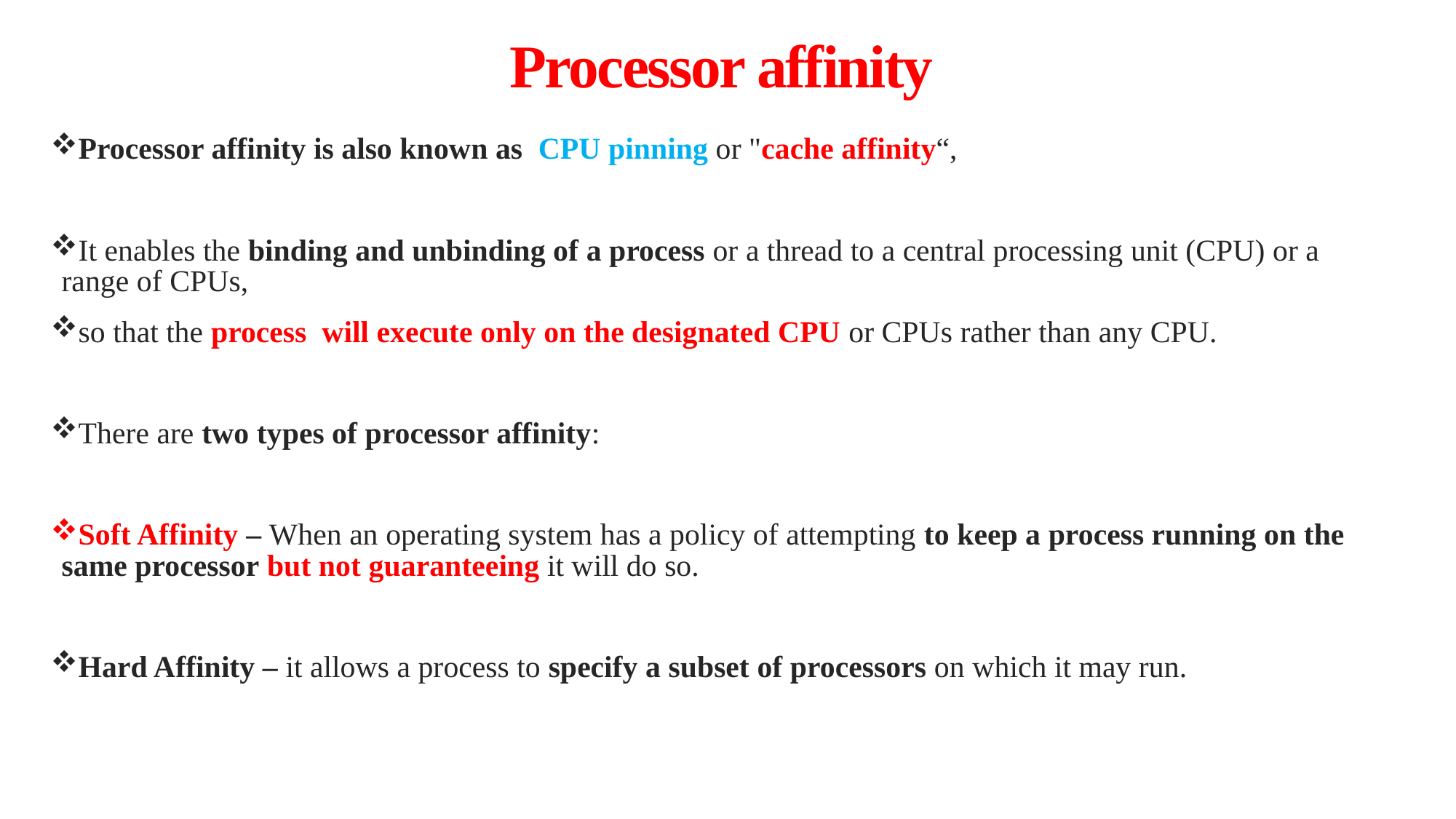

# Processor affinity
Processor affinity is also known as  CPU pinning or "cache affinity“,

It enables the binding and unbinding of a process or a thread to a central processing unit (CPU) or a range of CPUs,
so that the process  will execute only on the designated CPU or CPUs rather than any CPU.

There are two types of processor affinity:

Soft Affinity – When an operating system has a policy of attempting to keep a process running on the same processor but not guaranteeing it will do so.

Hard Affinity – it allows a process to specify a subset of processors on which it may run.